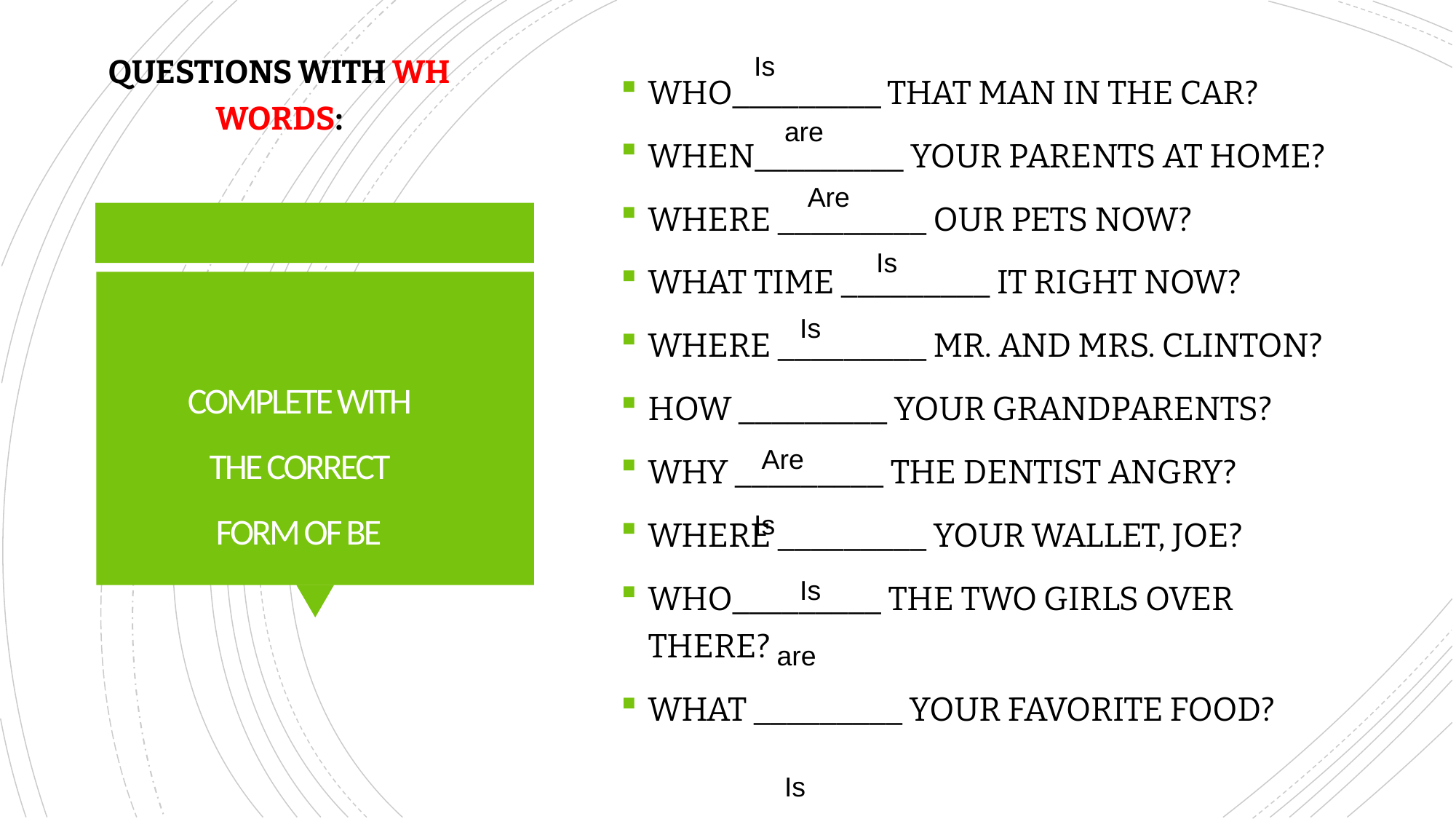

WHO_________ THAT MAN IN THE CAR?
WHEN_________ YOUR PARENTS AT HOME?
WHERE _________ OUR PETS NOW?
WHAT TIME _________ IT RIGHT NOW?
WHERE _________ MR. AND MRS. CLINTON?
HOW _________ YOUR GRANDPARENTS?
WHY _________ THE DENTIST ANGRY?
WHERE _________ YOUR WALLET, JOE?
WHO_________ THE TWO GIRLS OVER THERE?
WHAT _________ YOUR FAVORITE FOOD?
QUESTIONS WITH WH WORDS:
             Is

                 are

                    Are

                             Is

                   Is

              Are

             Is

                   Is

                are

                 Is

COMPLETE WITH THE CORRECT FORM OF BE